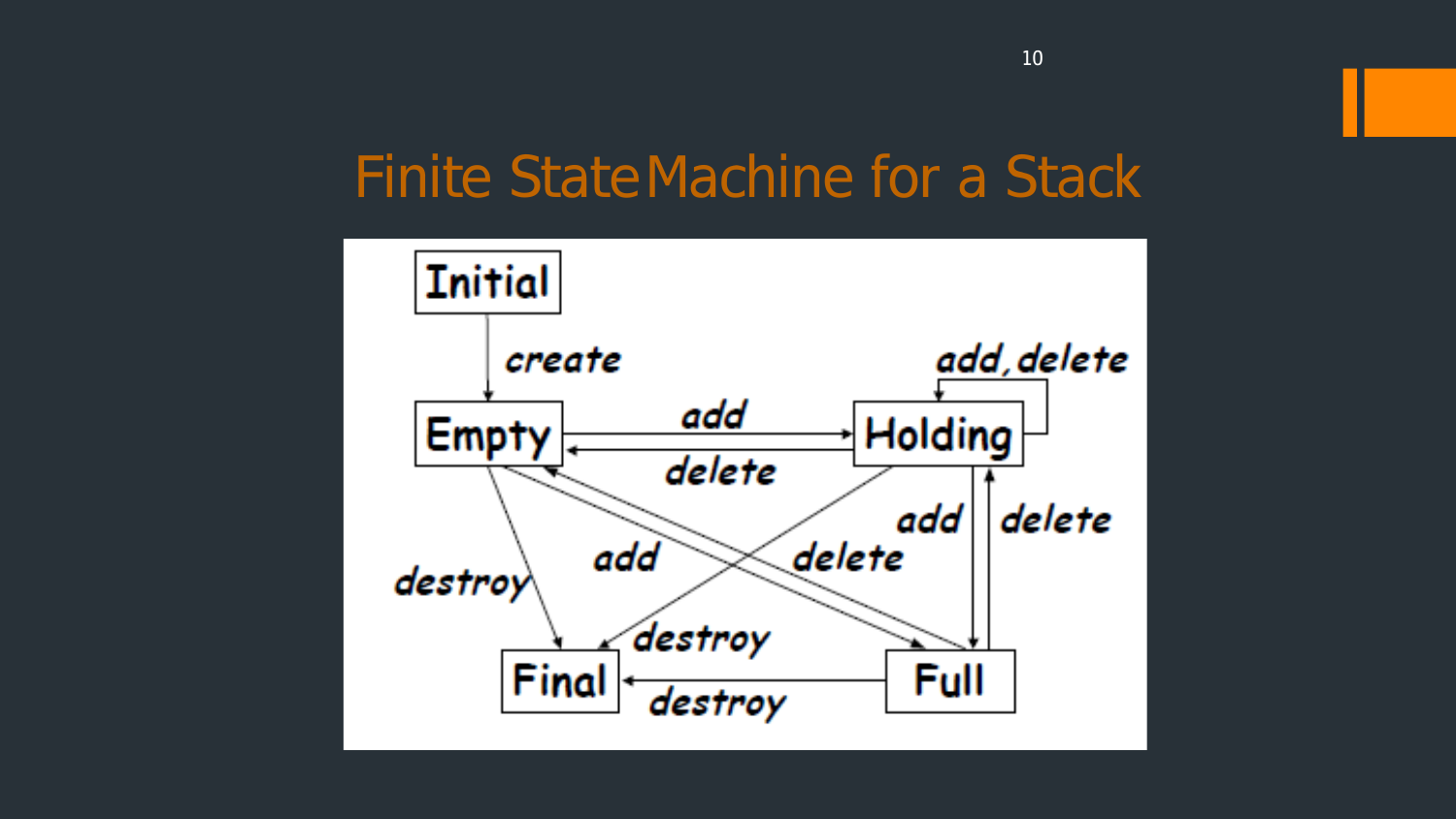

10
# Finite State	Machine for a Stack